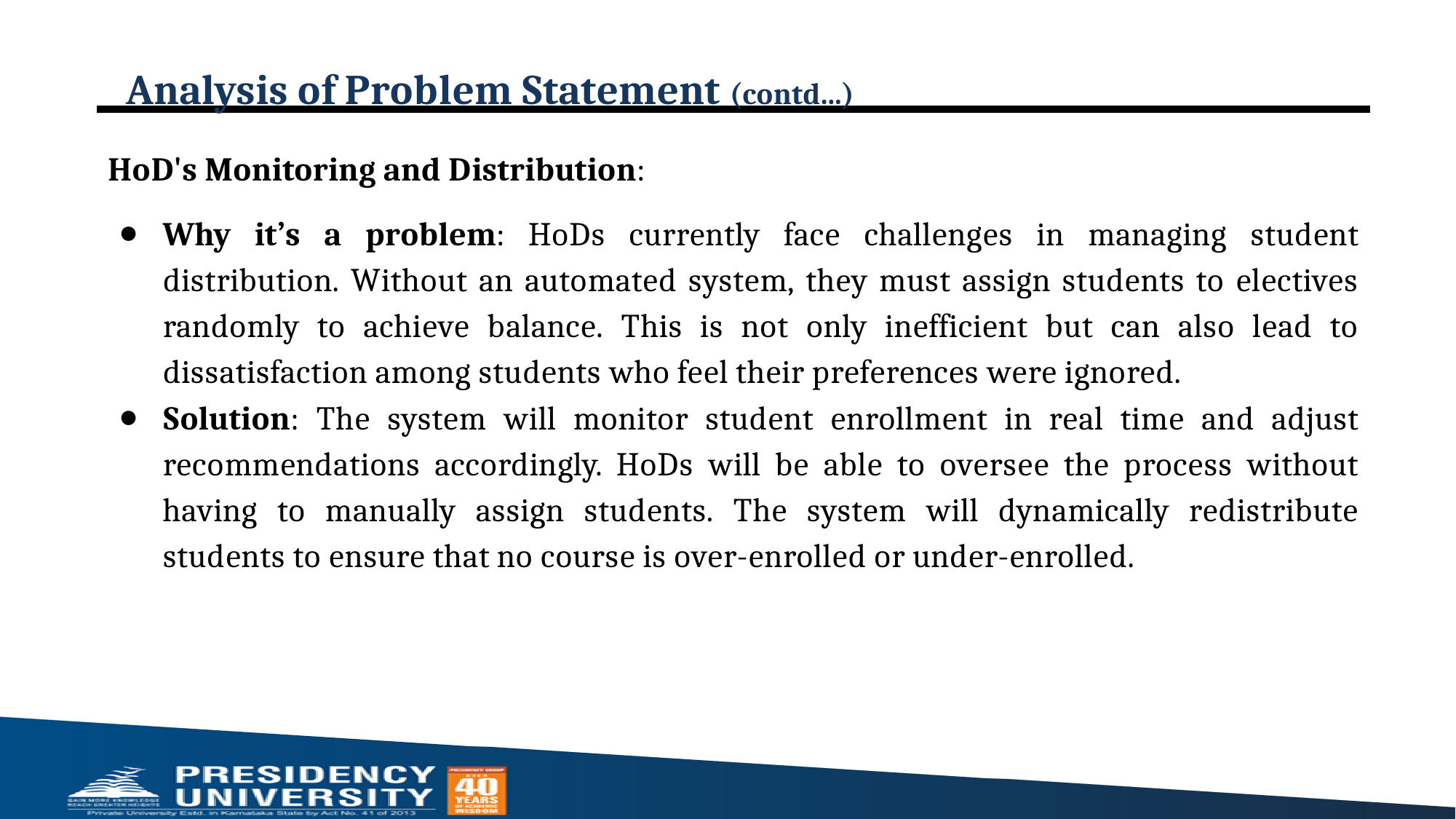

# Analysis of Problem Statement (contd...)
HoD's Monitoring and Distribution:
Why it’s a problem: HoDs currently face challenges in managing student distribution. Without an automated system, they must assign students to electives randomly to achieve balance. This is not only inefficient but can also lead to dissatisfaction among students who feel their preferences were ignored.
Solution: The system will monitor student enrollment in real time and adjust recommendations accordingly. HoDs will be able to oversee the process without having to manually assign students. The system will dynamically redistribute students to ensure that no course is over-enrolled or under-enrolled.